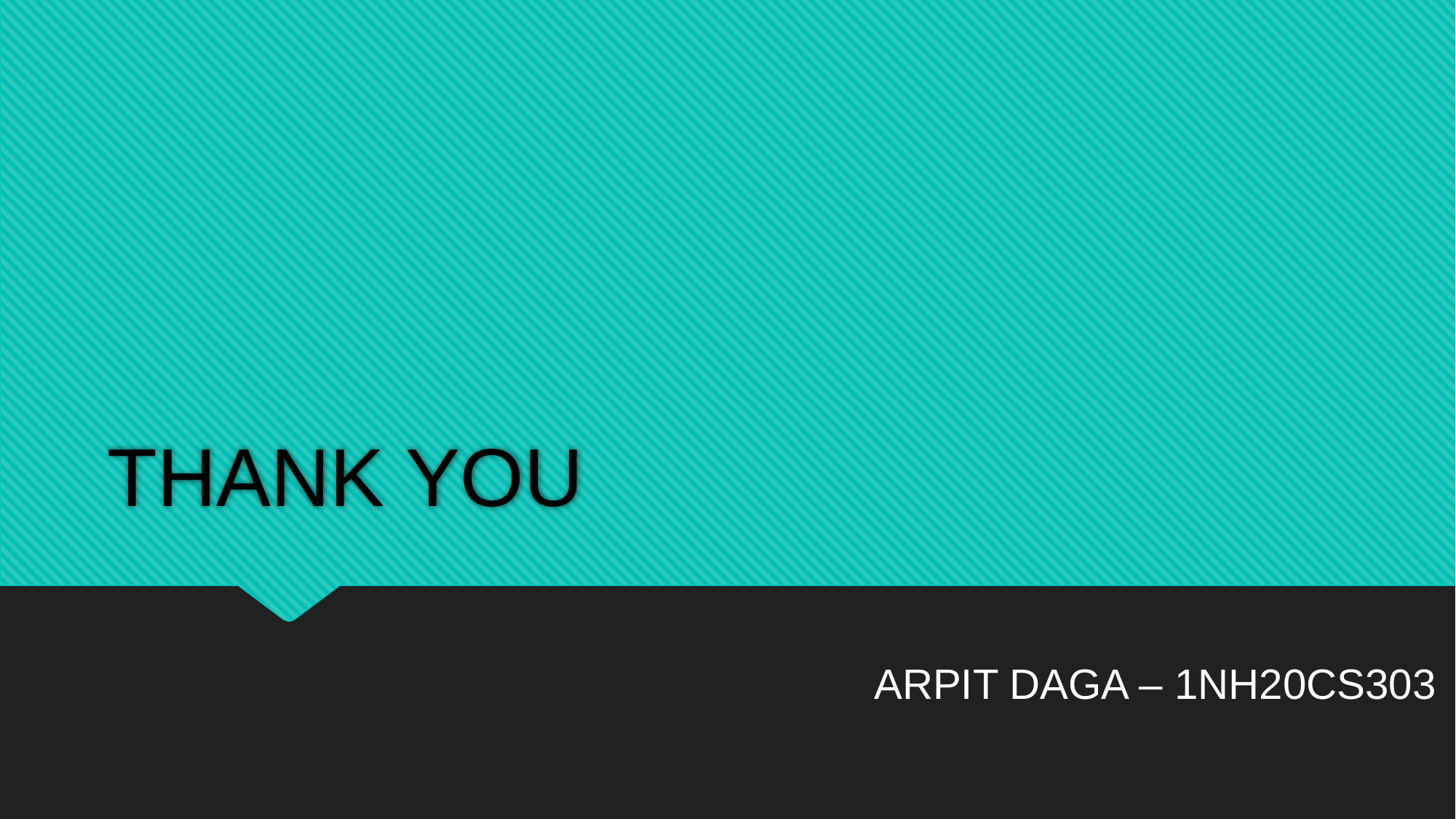

# THANK YOU
ARPIT DAGA – 1NH20CS303